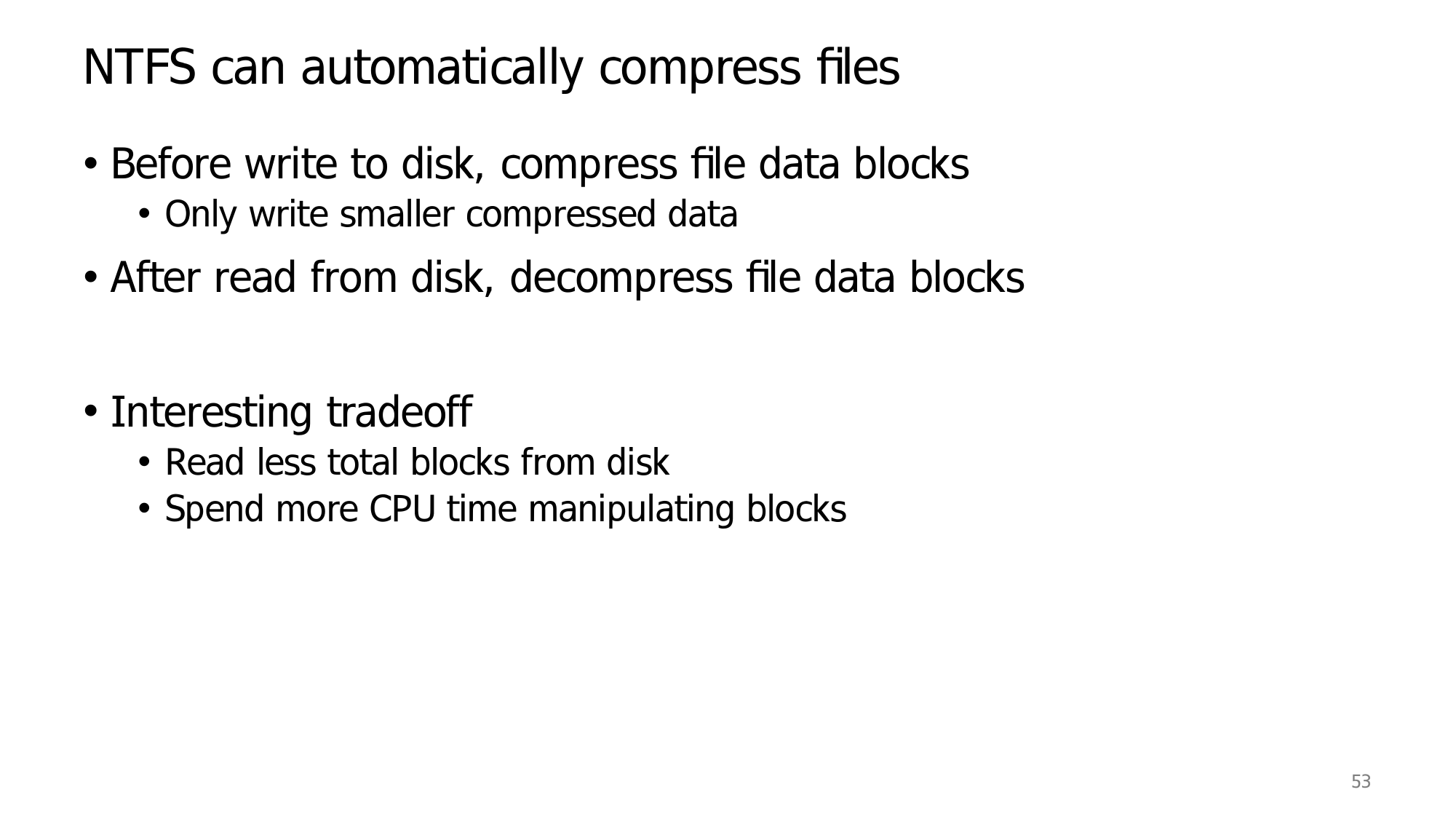

# NTFS can automatically compress files
Before write to disk, compress file data blocks
Only write smaller compressed data
After read from disk, decompress file data blocks

Interesting tradeoff
Read less total blocks from disk
Spend more CPU time manipulating blocks

53